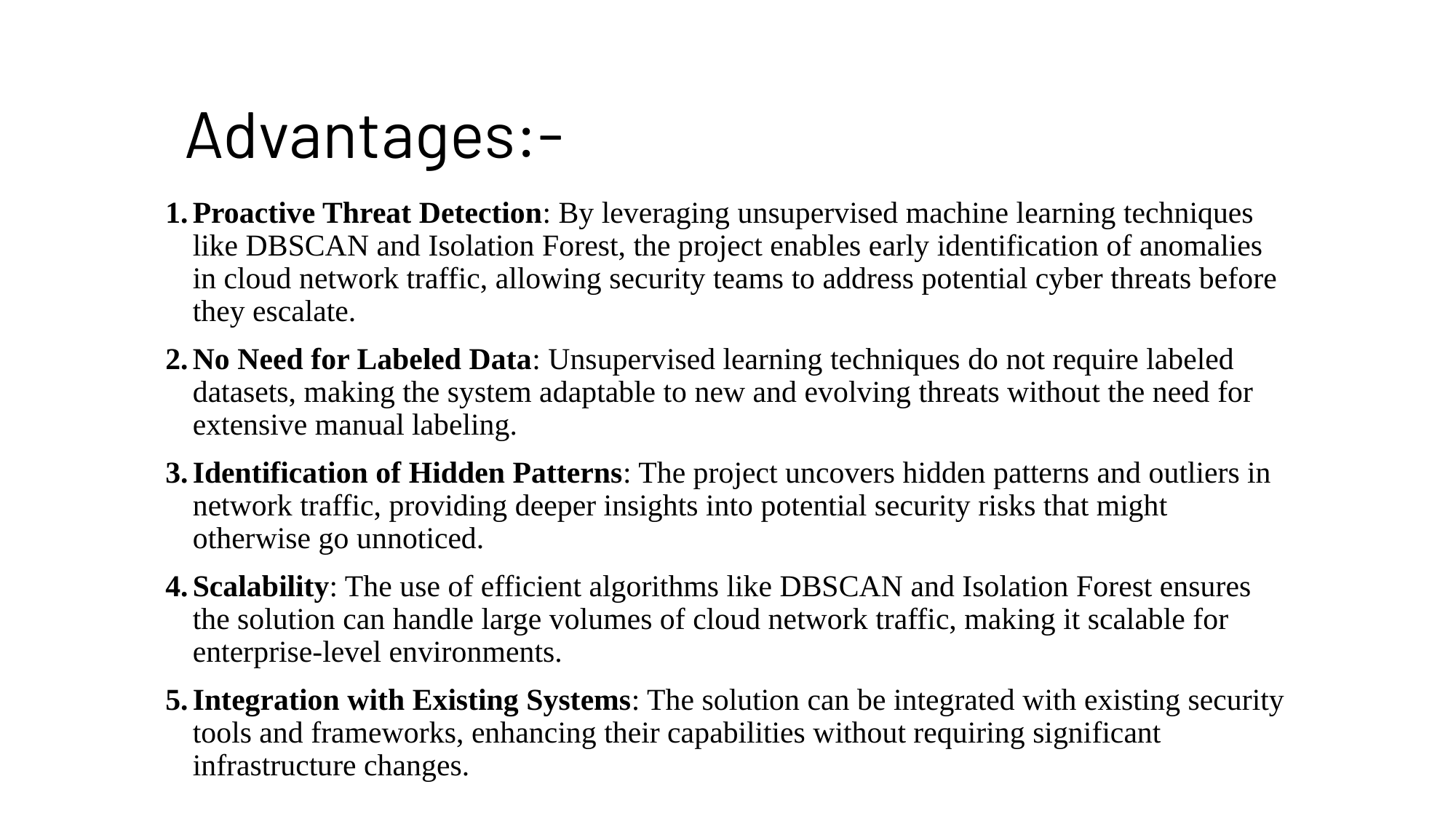

# Advantages:-
Proactive Threat Detection: By leveraging unsupervised machine learning techniques like DBSCAN and Isolation Forest, the project enables early identification of anomalies in cloud network traffic, allowing security teams to address potential cyber threats before they escalate.
No Need for Labeled Data: Unsupervised learning techniques do not require labeled datasets, making the system adaptable to new and evolving threats without the need for extensive manual labeling.
Identification of Hidden Patterns: The project uncovers hidden patterns and outliers in network traffic, providing deeper insights into potential security risks that might otherwise go unnoticed.
Scalability: The use of efficient algorithms like DBSCAN and Isolation Forest ensures the solution can handle large volumes of cloud network traffic, making it scalable for enterprise-level environments.
Integration with Existing Systems: The solution can be integrated with existing security tools and frameworks, enhancing their capabilities without requiring significant infrastructure changes.